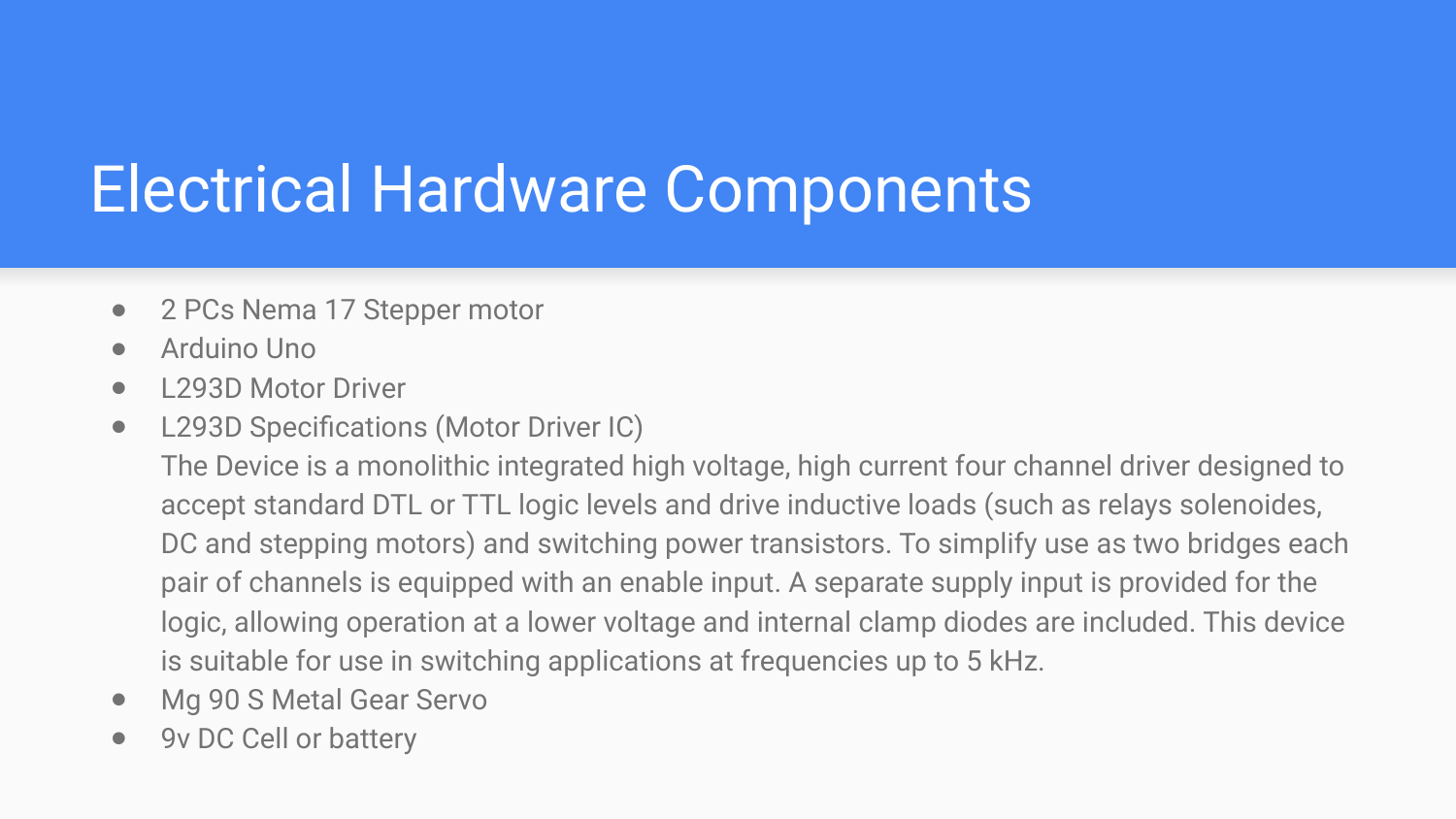

# Electrical Hardware Components
2 PCs Nema 17 Stepper motor
Arduino Uno
L293D Motor Driver
L293D Speciﬁcations (Motor Driver IC)
	The Device is a monolithic integrated high voltage, high current four channel driver designed to accept standard DTL or TTL logic levels and drive inductive loads (such as relays solenoides, DC and stepping motors) and switching power transistors. To simplify use as two bridges each pair of channels is equipped with an enable input. A separate supply input is provided for the logic, allowing operation at a lower voltage and internal clamp diodes are included. This device is suitable for use in switching applications at frequencies up to 5 kHz.
Mg 90 S Metal Gear Servo
9v DC Cell or battery